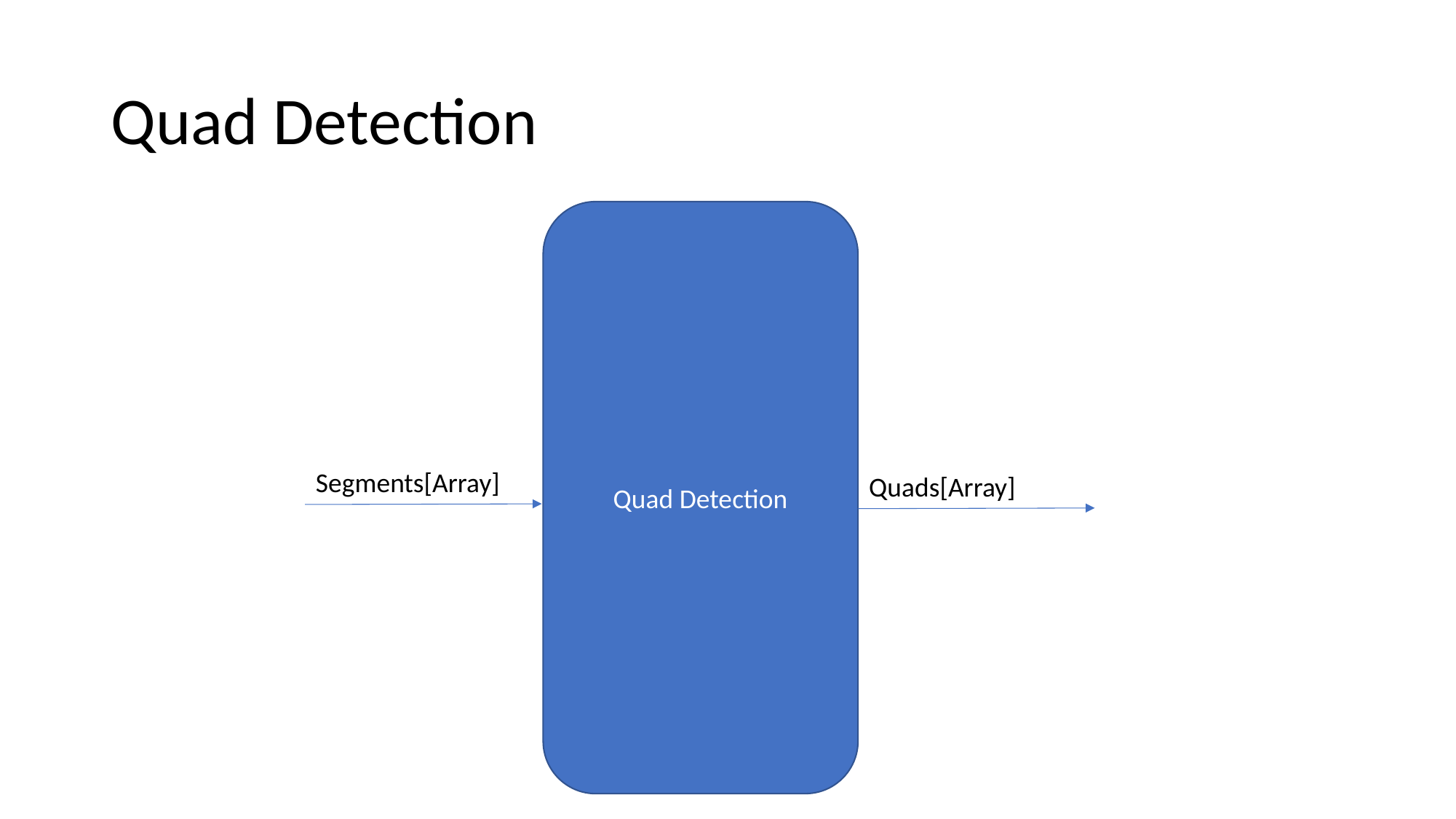

# Quad Detection
Quad Detection
Segments[Array]
Quads[Array]